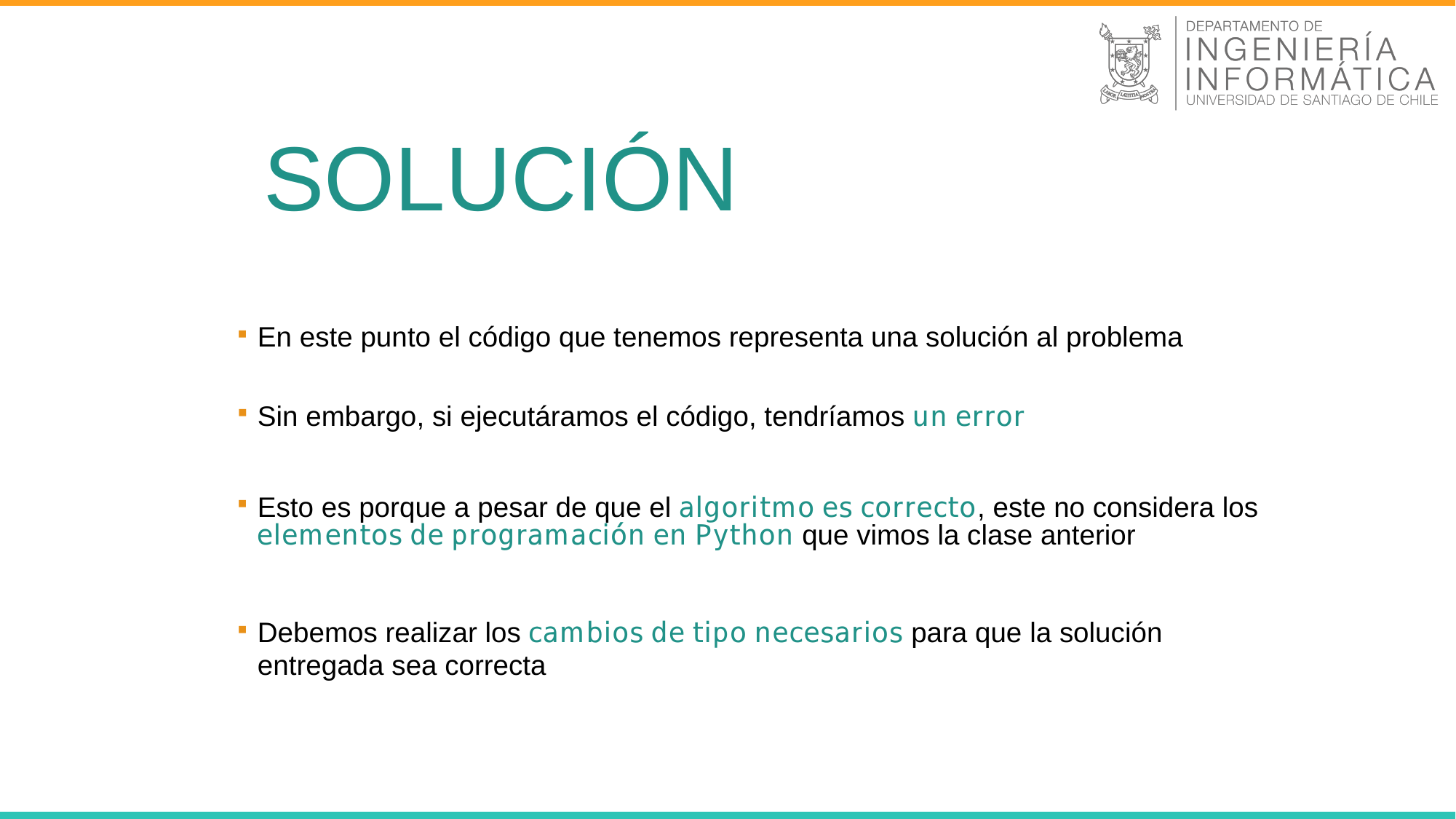

# SOLUCIÓN
En este punto el código que tenemos representa una solución al problema

Sin embargo, si ejecutáramos el código, tendríamos un error

Esto es porque a pesar de que el algoritmo es correcto, este no considera los elementos de programación en Python que vimos la clase anterior

Debemos realizar los cambios de tipo necesarios para que la solución entregada sea correcta